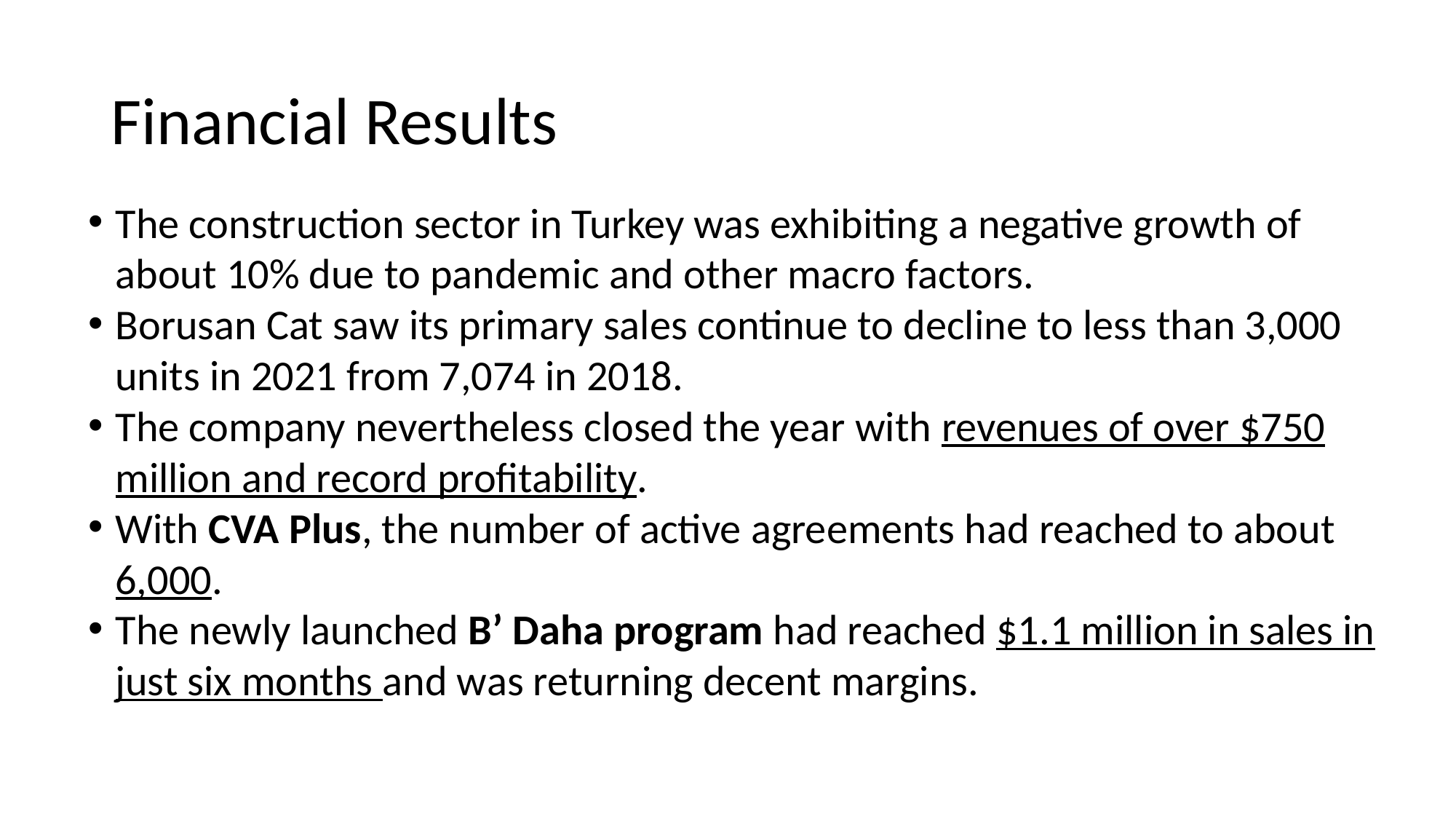

# Financial Results
The construction sector in Turkey was exhibiting a negative growth of about 10% due to pandemic and other macro factors.
Borusan Cat saw its primary sales continue to decline to less than 3,000 units in 2021 from 7,074 in 2018.
The company nevertheless closed the year with revenues of over $750 million and record profitability.
With CVA Plus, the number of active agreements had reached to about 6,000.
The newly launched B’ Daha program had reached $1.1 million in sales in just six months and was returning decent margins.